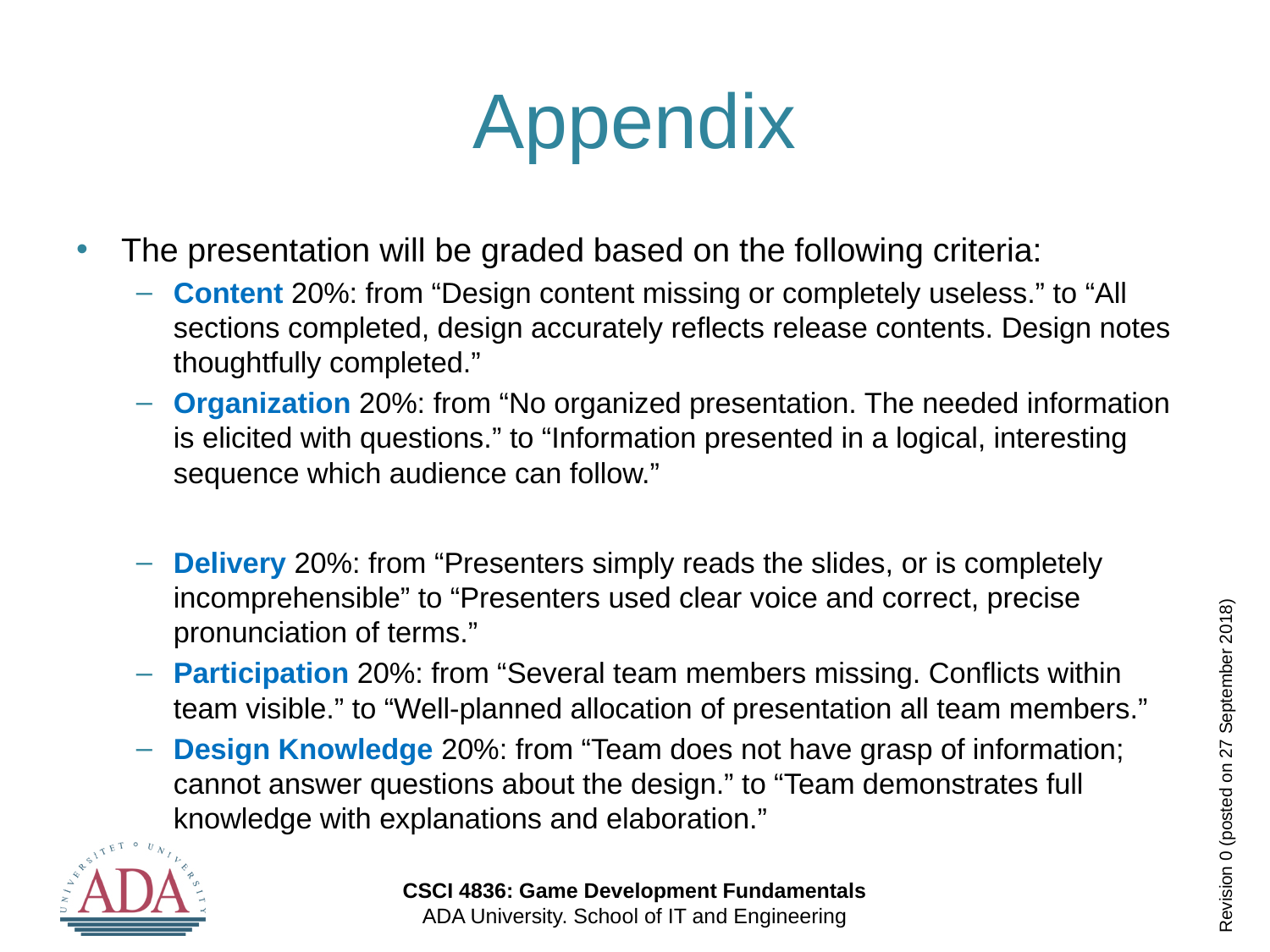

# Appendix
The presentation will be graded based on the following criteria:
Content 20%: from “Design content missing or completely useless.” to “All sections completed, design accurately reflects release contents. Design notes thoughtfully completed.”
Organization 20%: from “No organized presentation. The needed information is elicited with questions.” to “Information presented in a logical, interesting sequence which audience can follow.”

Delivery 20%: from “Presenters simply reads the slides, or is completely incomprehensible” to “Presenters used clear voice and correct, precise pronunciation of terms.”
Participation 20%: from “Several team members missing. Conflicts within team visible.” to “Well-planned allocation of presentation all team members.”
Design Knowledge 20%: from “Team does not have grasp of information; cannot answer questions about the design.” to “Team demonstrates full knowledge with explanations and elaboration.”